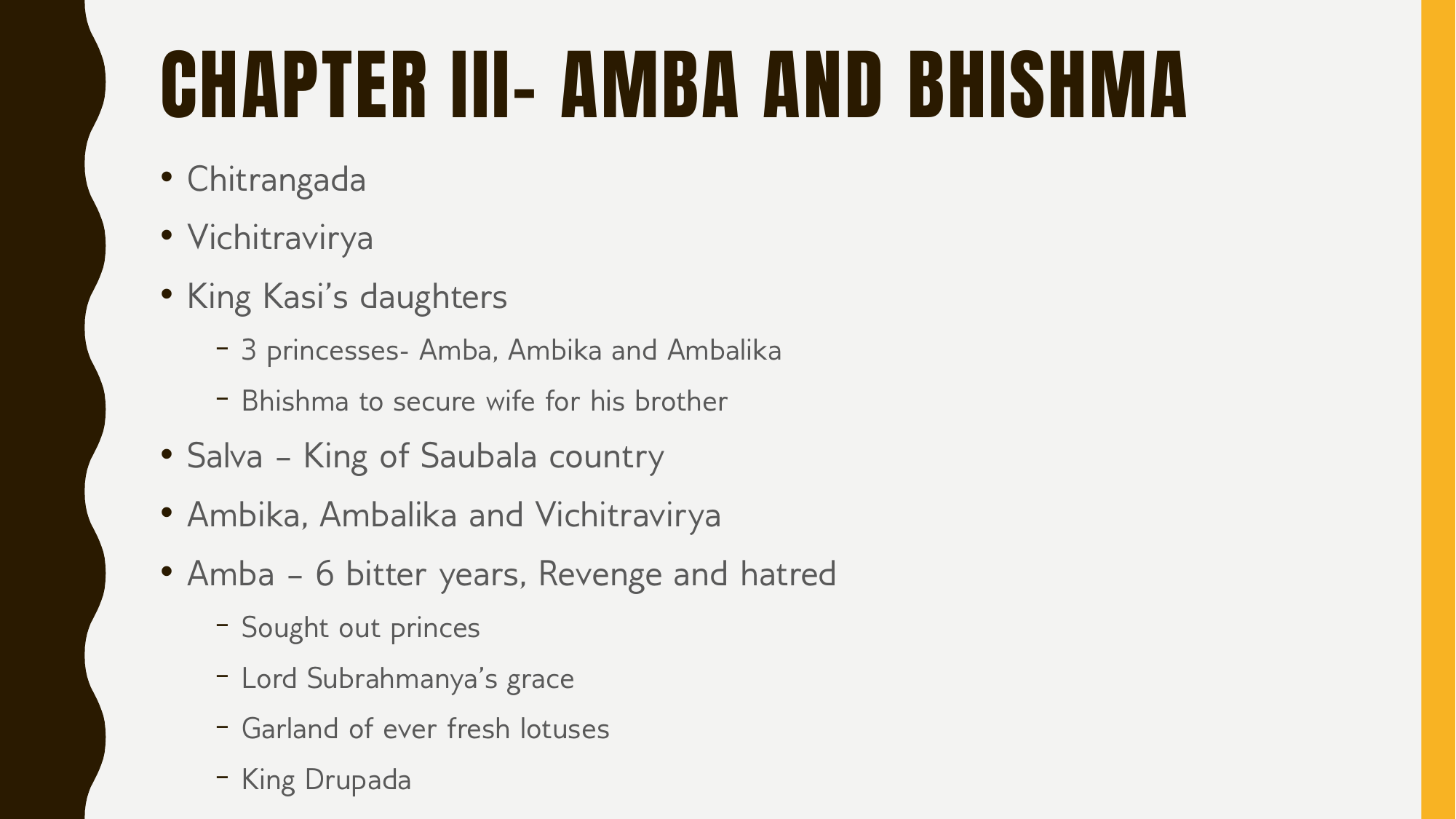

# Chapter iii- amba and bhishma
Chitrangada
Vichitravirya
King Kasi’s daughters
3 princesses- Amba, Ambika and Ambalika
Bhishma to secure wife for his brother
Salva – King of Saubala country
Ambika, Ambalika and Vichitravirya
Amba – 6 bitter years, Revenge and hatred
Sought out princes
Lord Subrahmanya’s grace
Garland of ever fresh lotuses
King Drupada